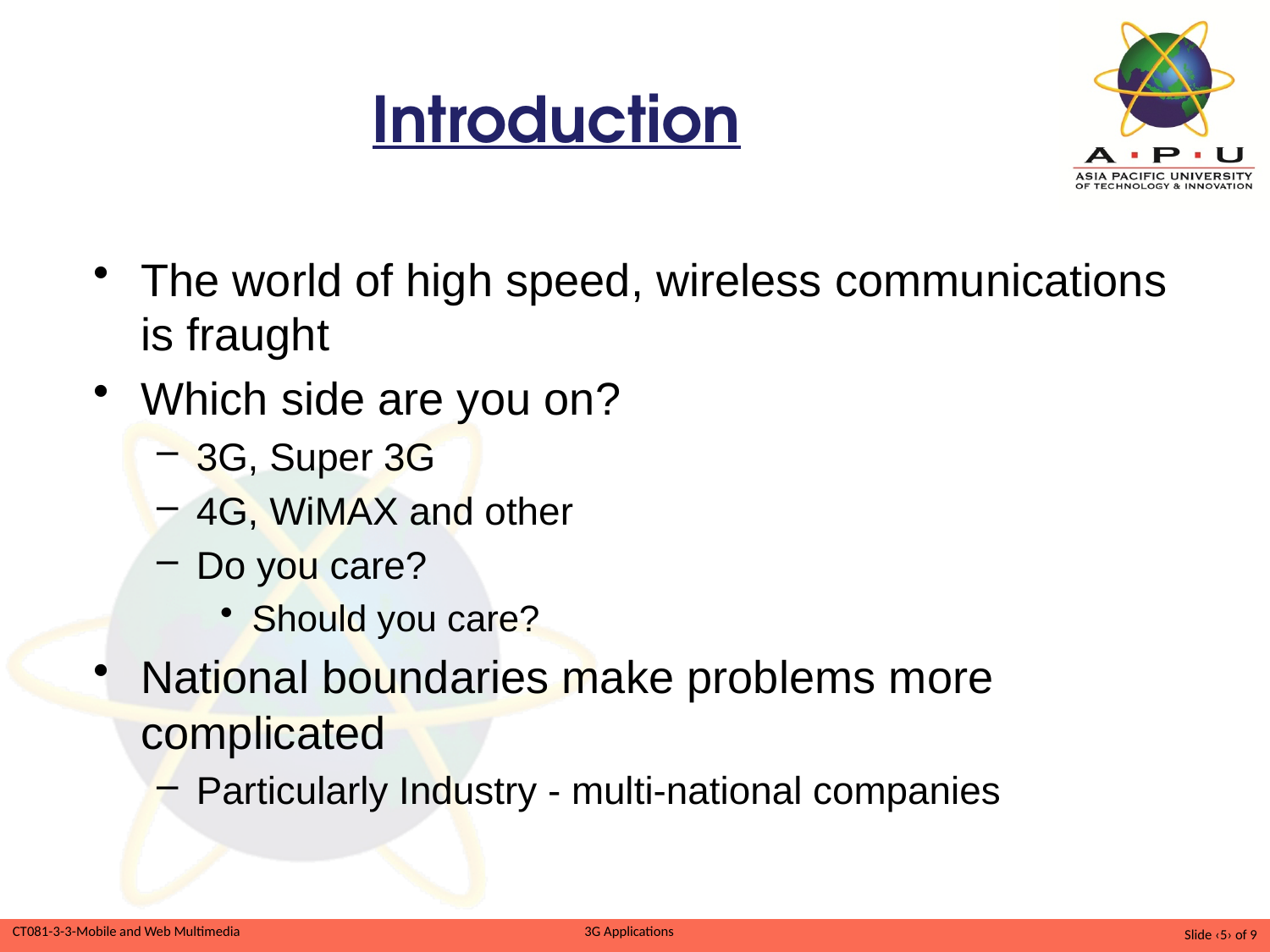

# Introduction
The world of high speed, wireless communications is fraught
Which side are you on?
3G, Super 3G
4G, WiMAX and other
Do you care?
Should you care?
National boundaries make problems more complicated
Particularly Industry - multi-national companies
Slide ‹5› of 9